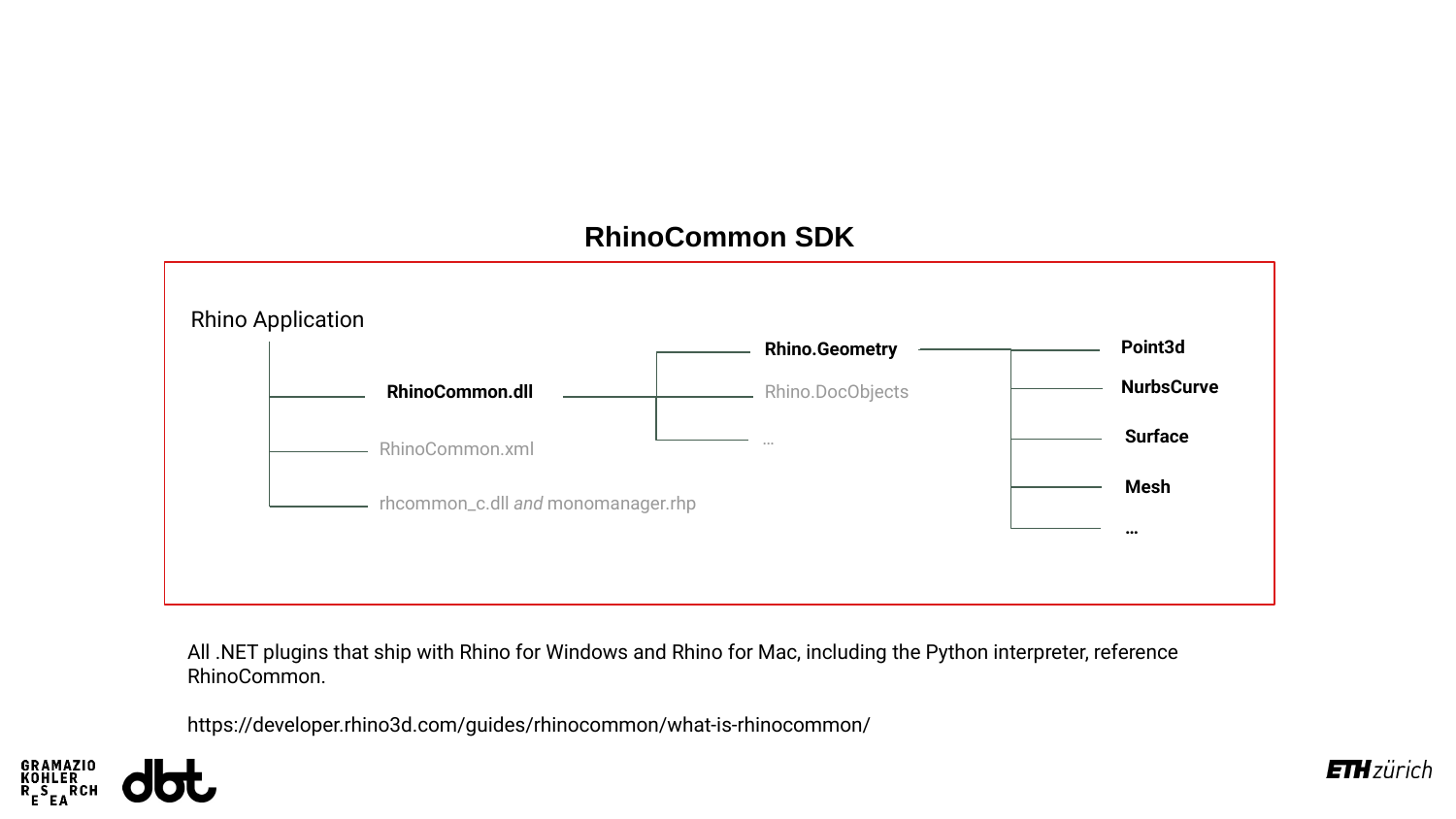

RhinoCommon SDK

Rhino Application
Point3d
Rhino.Geometry
NurbsCurve
RhinoCommon.dll
Rhino.DocObjects
Surface
…
RhinoCommon.xml
Mesh
rhcommon_c.dll and monomanager.rhp
…
All .NET plugins that ship with Rhino for Windows and Rhino for Mac, including the Python interpreter, reference RhinoCommon.

https://developer.rhino3d.com/guides/rhinocommon/what-is-rhinocommon/